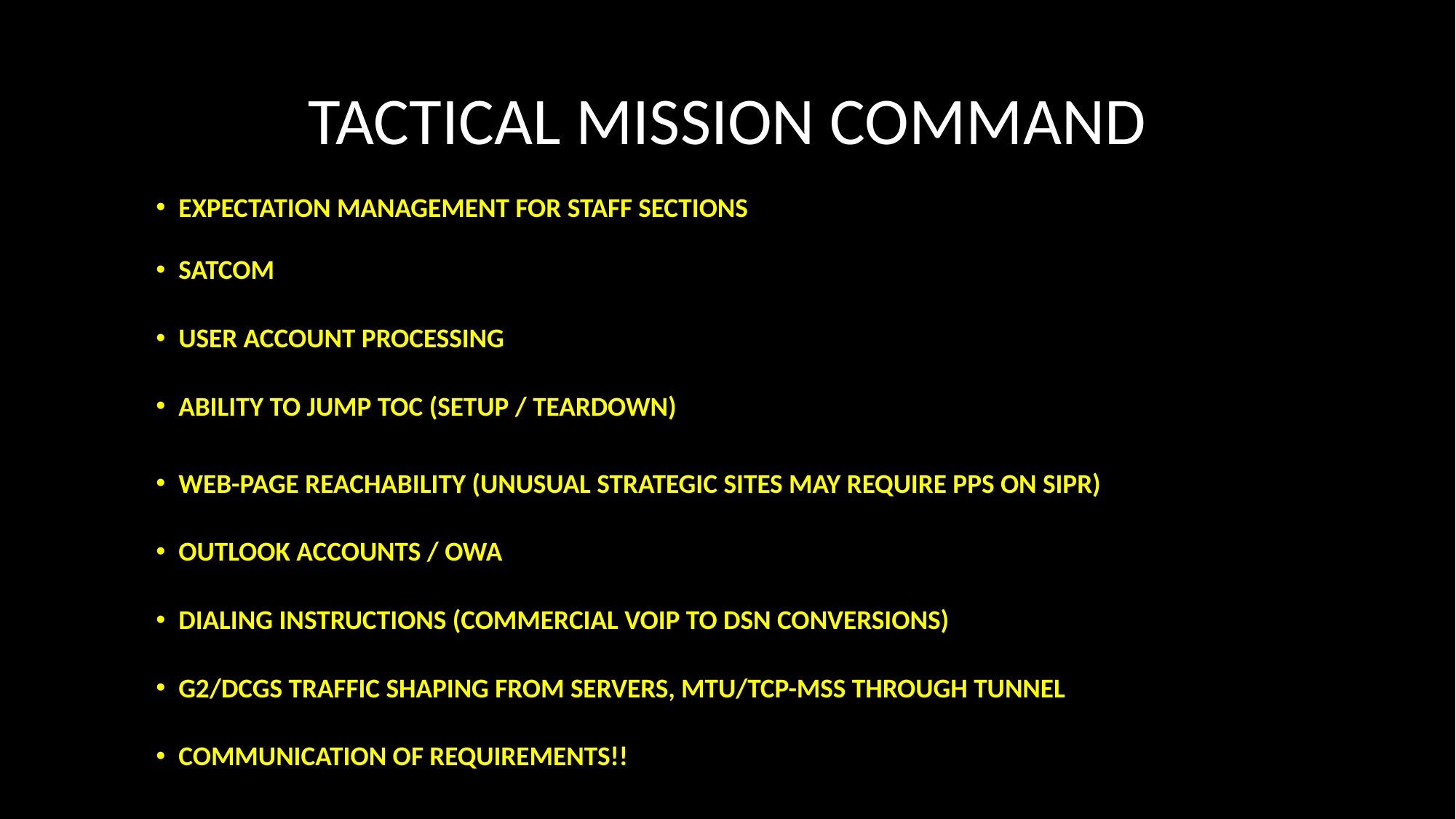

# TACTICAL MISSION COMMAND
EXPECTATION MANAGEMENT FOR STAFF SECTIONS

SATCOM

USER ACCOUNT PROCESSING

ABILITY TO JUMP TOC (SETUP / TEARDOWN)

WEB-PAGE REACHABILITY (UNUSUAL STRATEGIC SITES MAY REQUIRE PPS ON SIPR)

OUTLOOK ACCOUNTS / OWA

DIALING INSTRUCTIONS (COMMERCIAL VOIP TO DSN CONVERSIONS)

G2/DCGS TRAFFIC SHAPING FROM SERVERS, MTU/TCP-MSS THROUGH TUNNEL

COMMUNICATION OF REQUIREMENTS!!